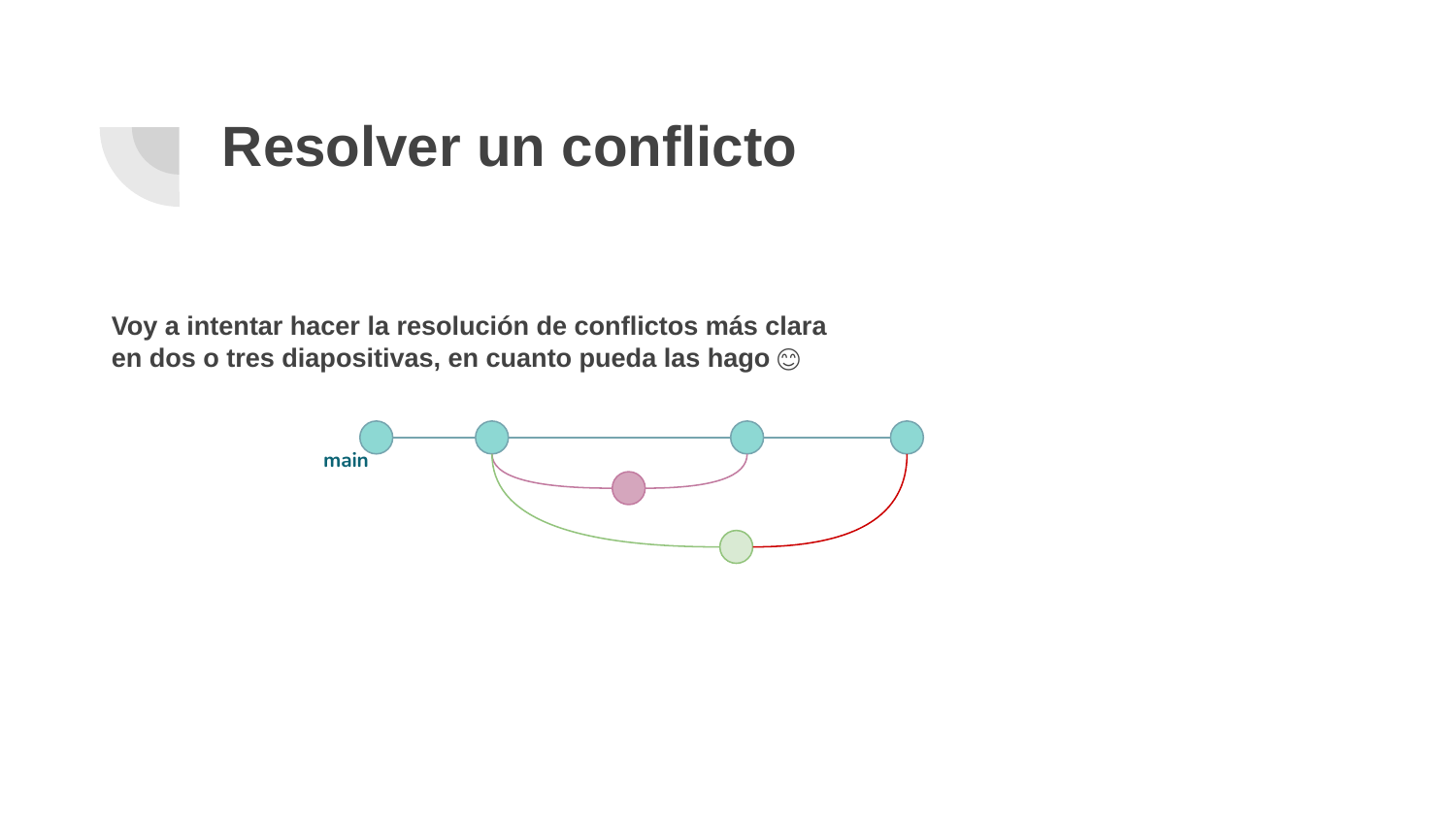

# Resolver un conflicto
Voy a intentar hacer la resolución de conflictos más clara en dos o tres diapositivas, en cuanto pueda las hago 😊

main